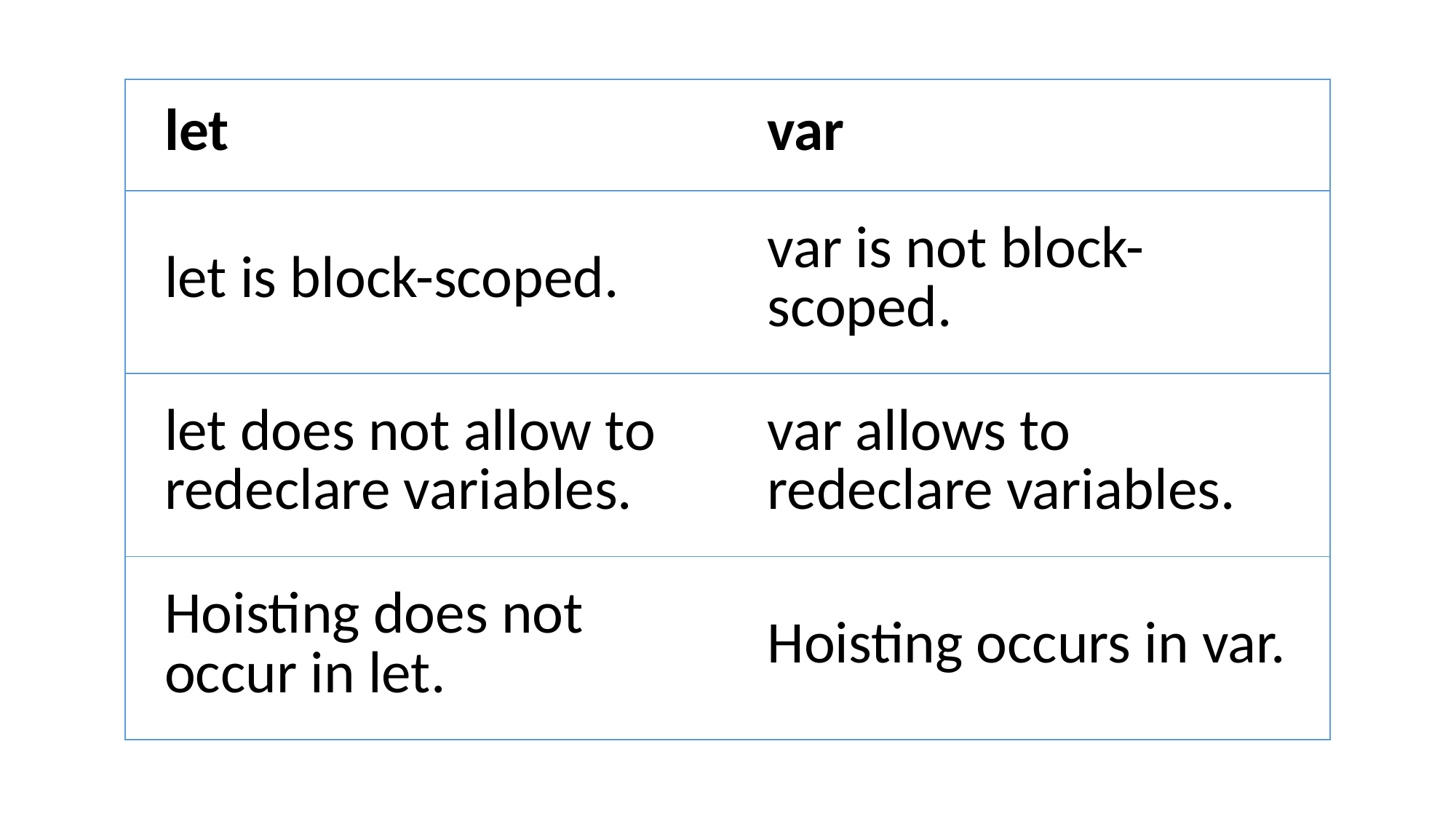

#
| let | var |
| --- | --- |
| let is block-scoped. | var is not block-scoped. |
| let does not allow to redeclare variables. | var allows to redeclare variables. |
| Hoisting does not occur in let. | Hoisting occurs in var. |